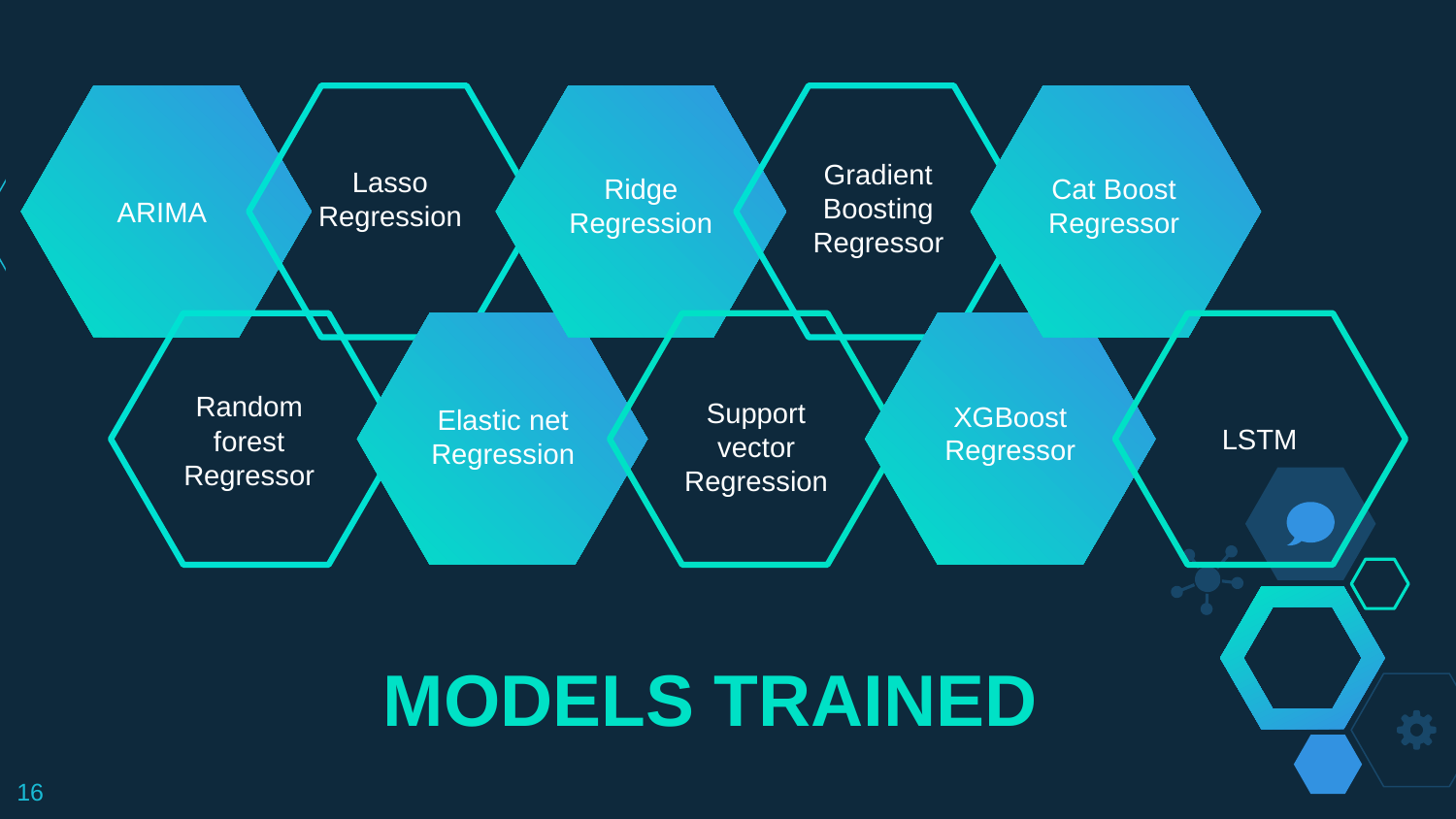

Gradient Boosting
Regressor
Lasso Regression
Cat Boost
Regressor
Ridge
Regression

ARIMA

Random forest Regressor
Support vector Regression
XGBoost
Regressor
Elastic net Regression
 LSTM
MODELS TRAINED
16